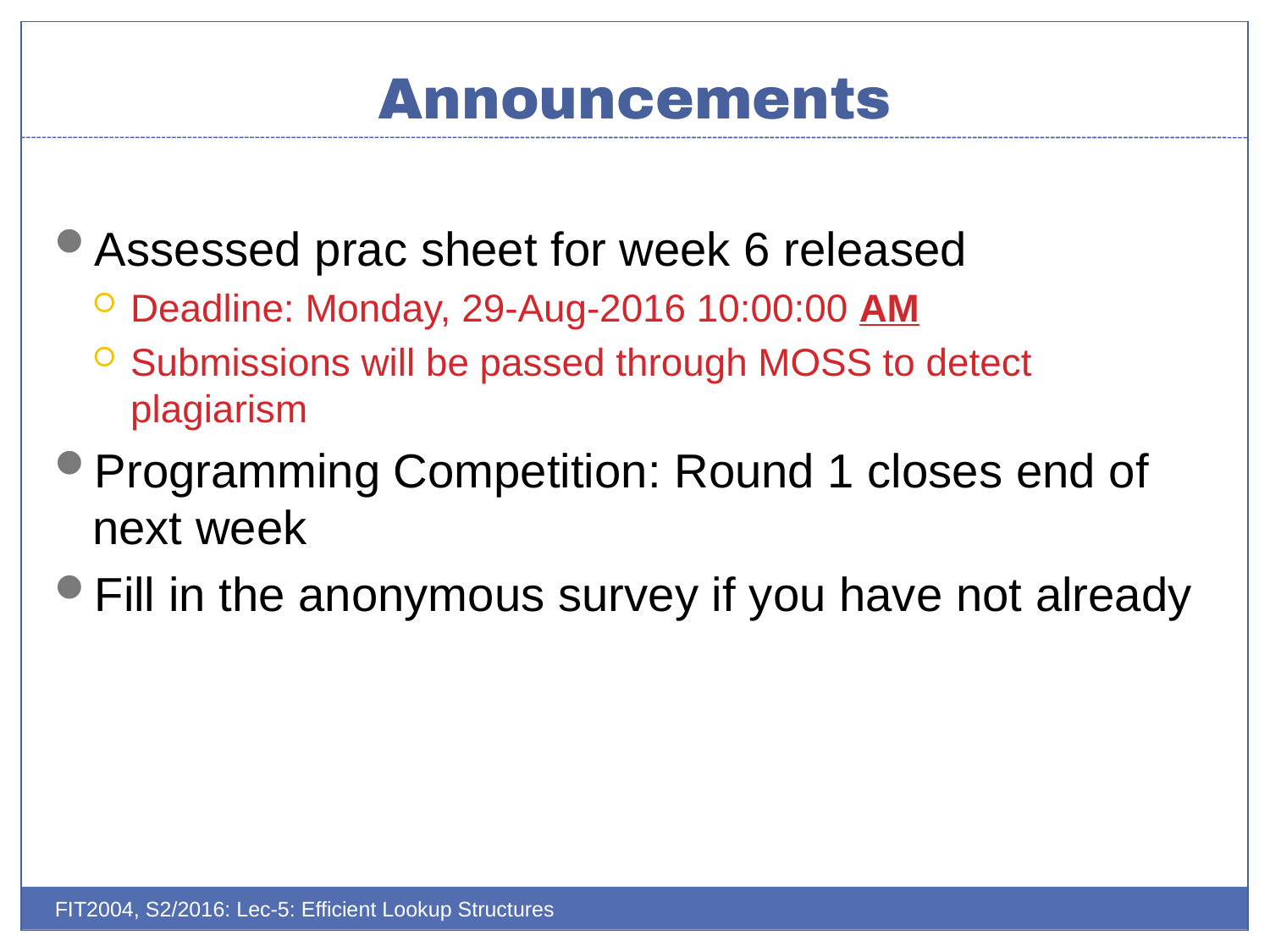

# Announcements
Assessed prac sheet for week 6 released
Deadline: Monday, 29-Aug-2016 10:00:00 AM
Submissions will be passed through MOSS to detect plagiarism
Programming Competition: Round 1 closes end of next week
Fill in the anonymous survey if you have not already
FIT2004, S2/2016: Lec-5: Efficient Lookup Structures